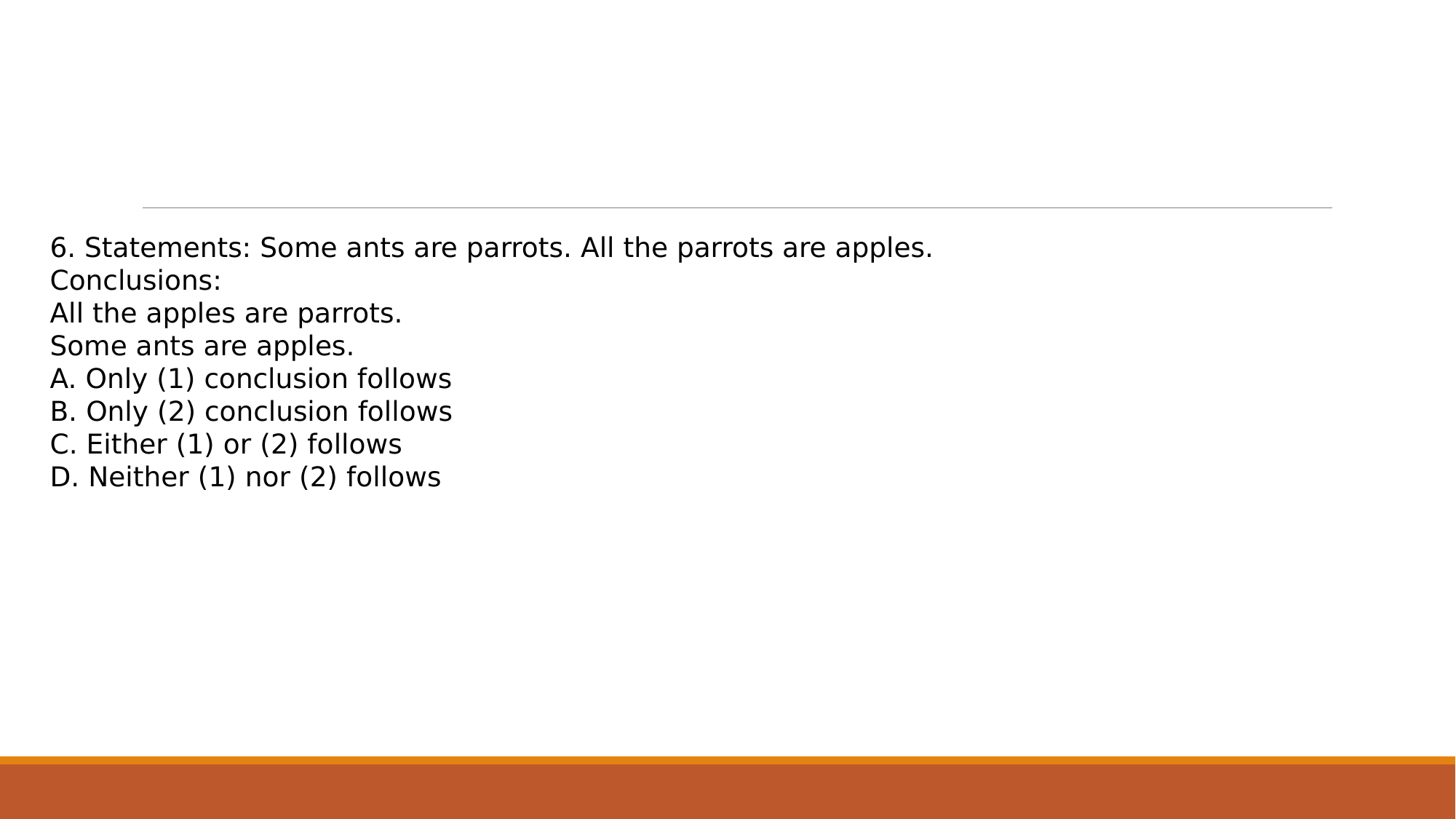

#
6. Statements: Some ants are parrots. All the parrots are apples.
Conclusions:
All the apples are parrots.
Some ants are apples.
A. Only (1) conclusion follows
B. Only (2) conclusion follows
C. Either (1) or (2) follows
D. Neither (1) nor (2) follows